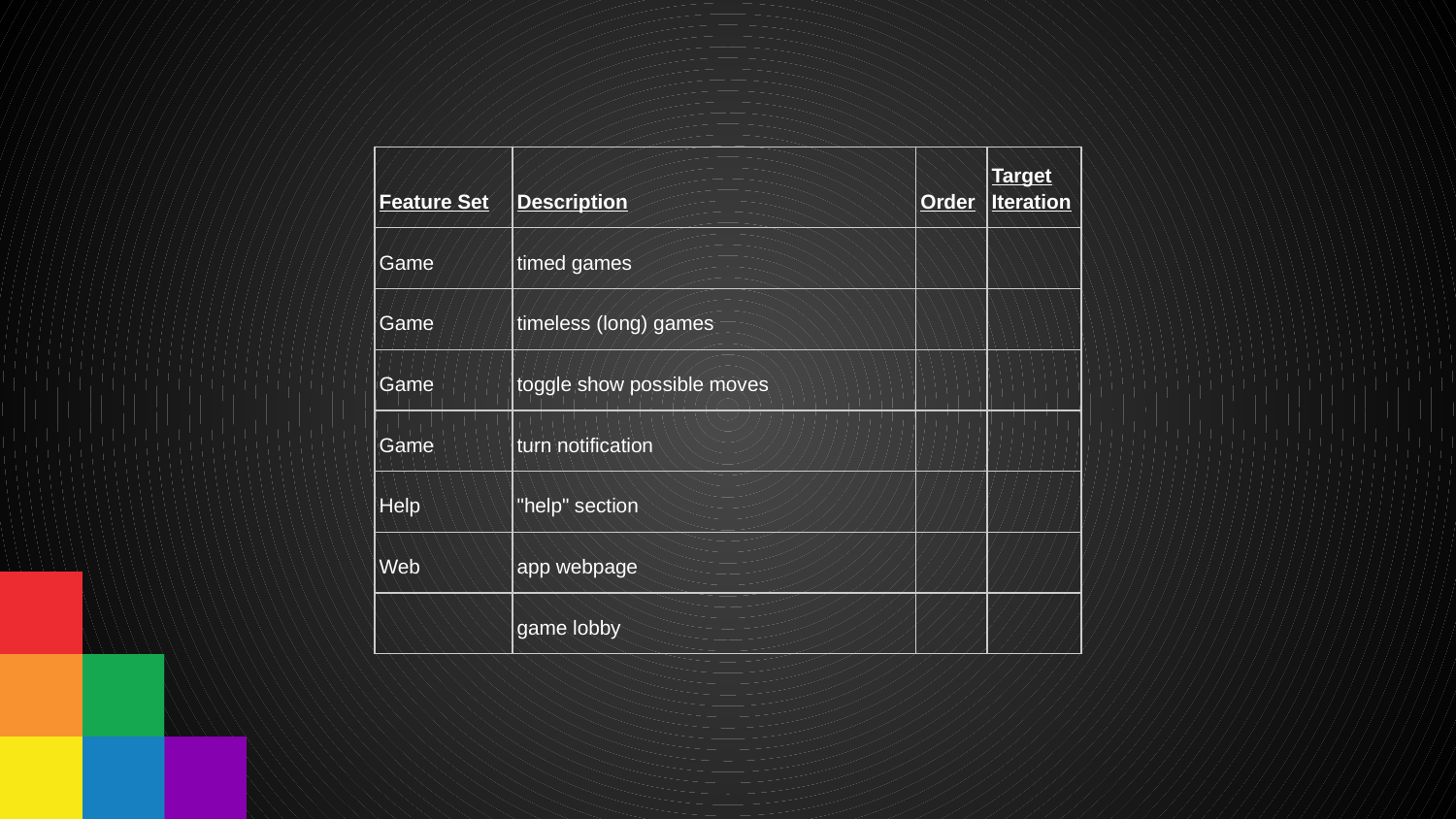

| Feature Set | Description | Order | Target Iteration |
| --- | --- | --- | --- |
| Game | timed games |  |  |
| Game | timeless (long) games |  |  |
| Game | toggle show possible moves |  |  |
| Game | turn notification |  |  |
| Help | "help" section |  |  |
| Web | app webpage |  |  |
|  | game lobby |  |  |